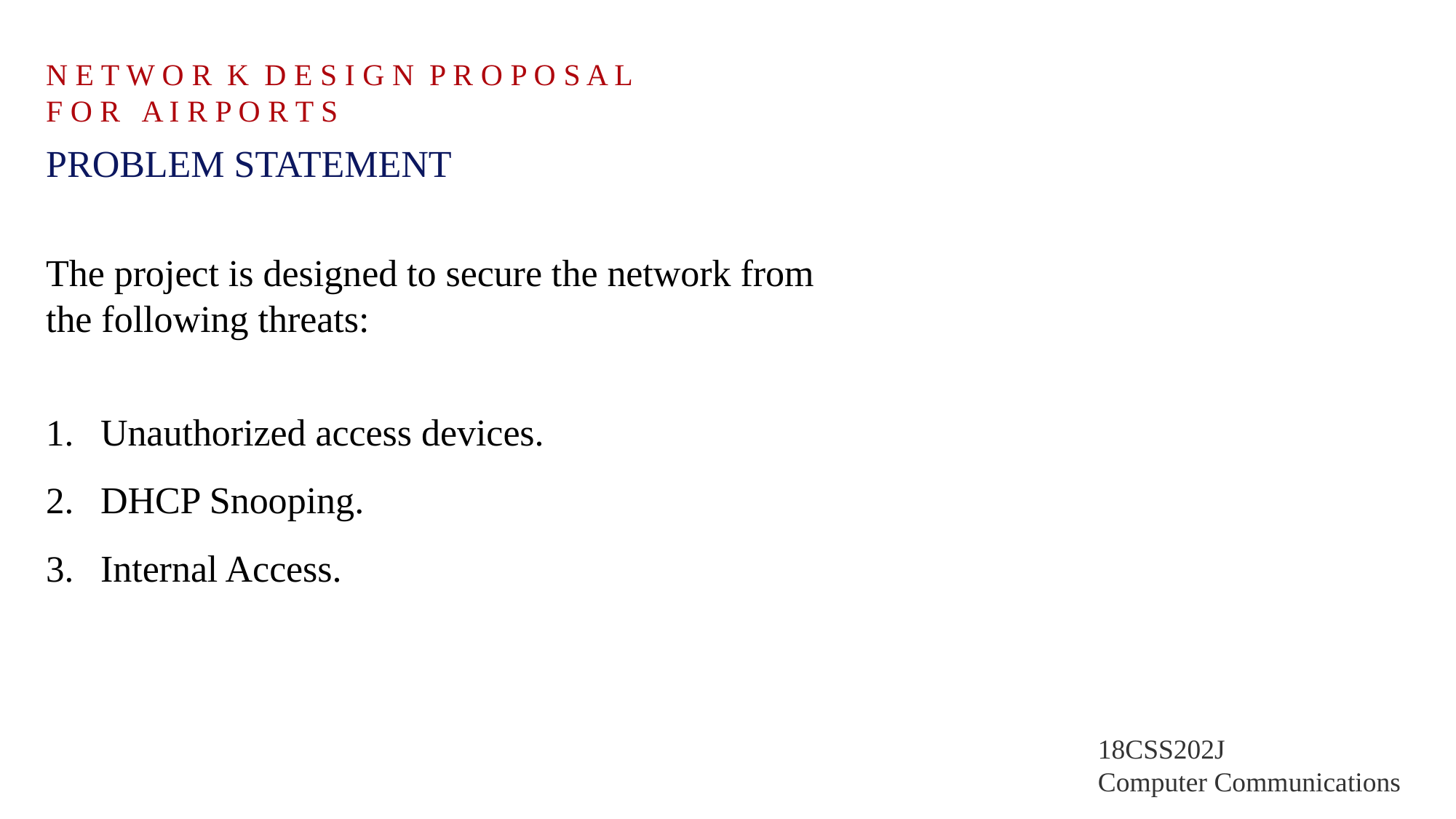

N E T W O R  K  D E S I G N  P R O P O S A L
F O R   A I R P O R T S
PROBLEM STATEMENT
The project is designed to secure the network from
the following threats:

Unauthorized access devices.
DHCP Snooping.
Internal Access.
18CSS202J
Computer Communications